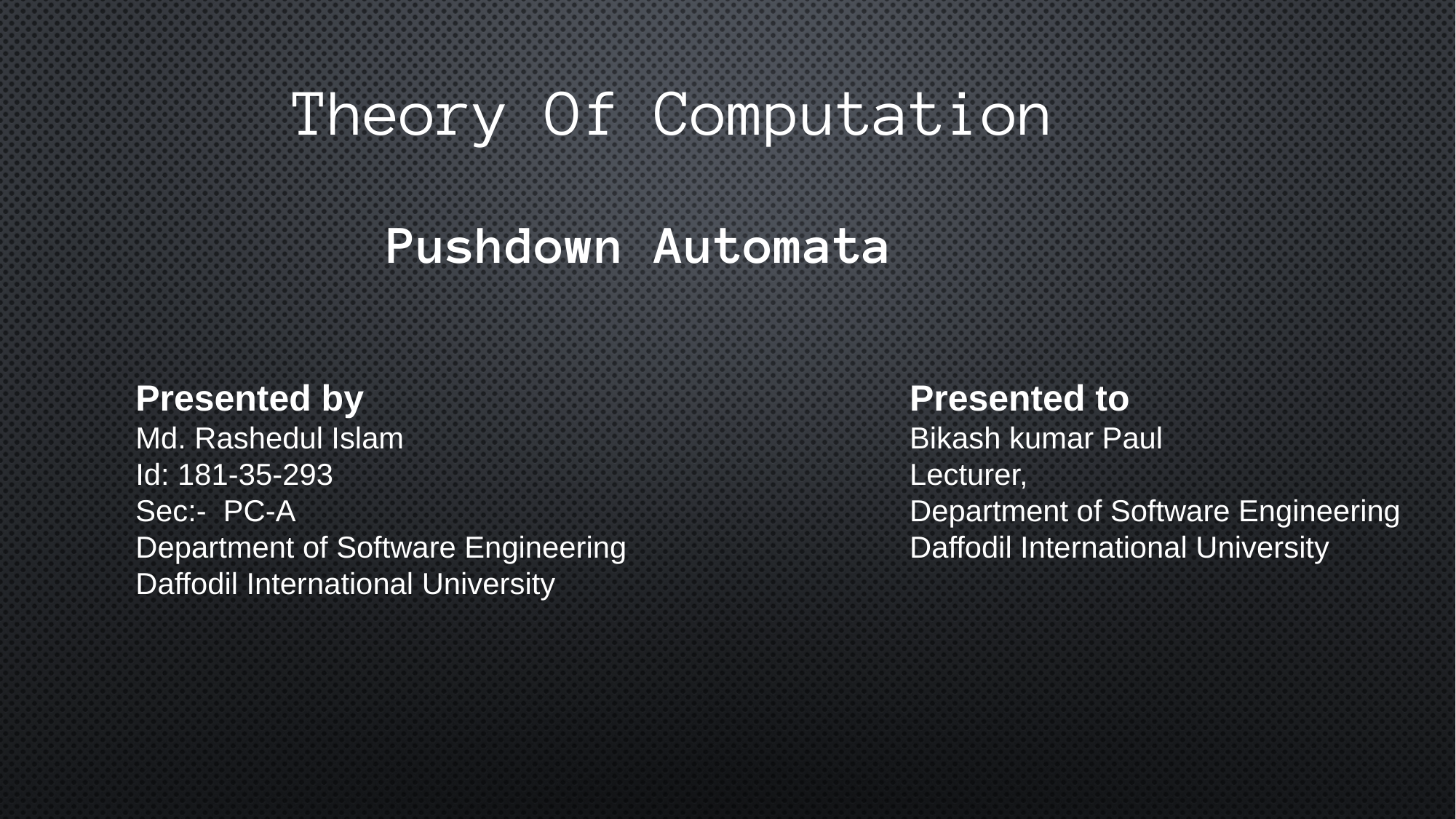

Theory Of Computation
Pushdown Automata
Presented by
Md. Rashedul Islam
Id: 181-35-293
Sec:-  PC-A
Department of Software Engineering
Daffodil International University
Presented to
Bikash kumar Paul
Lecturer,
Department of Software Engineering
Daffodil International University